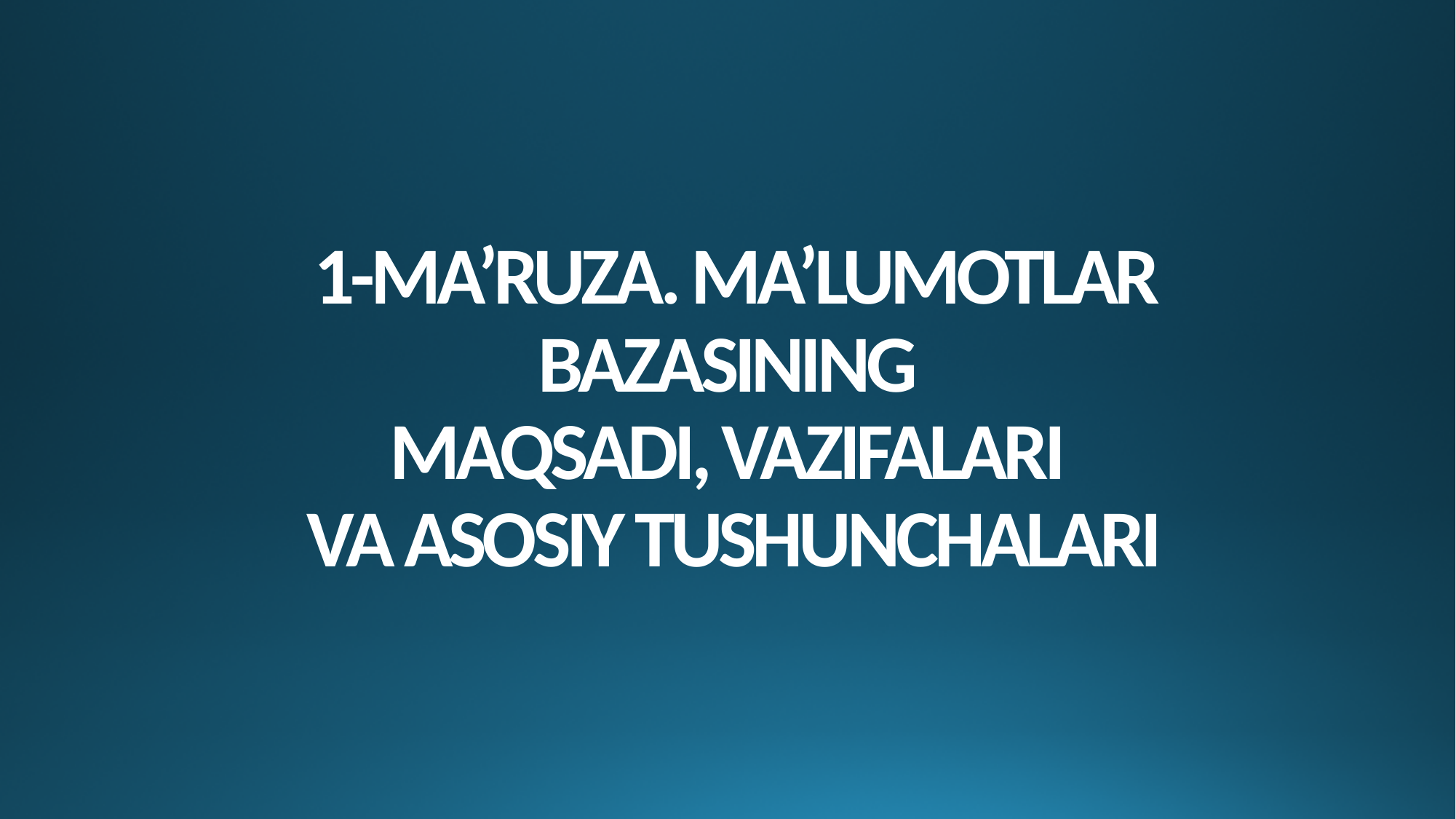

# 1-MA’RUZA. MA’LUMOTLAR BAZASINING MAQSADI, VAZIFALARI VA ASOSIY TUSHUNCHALARI